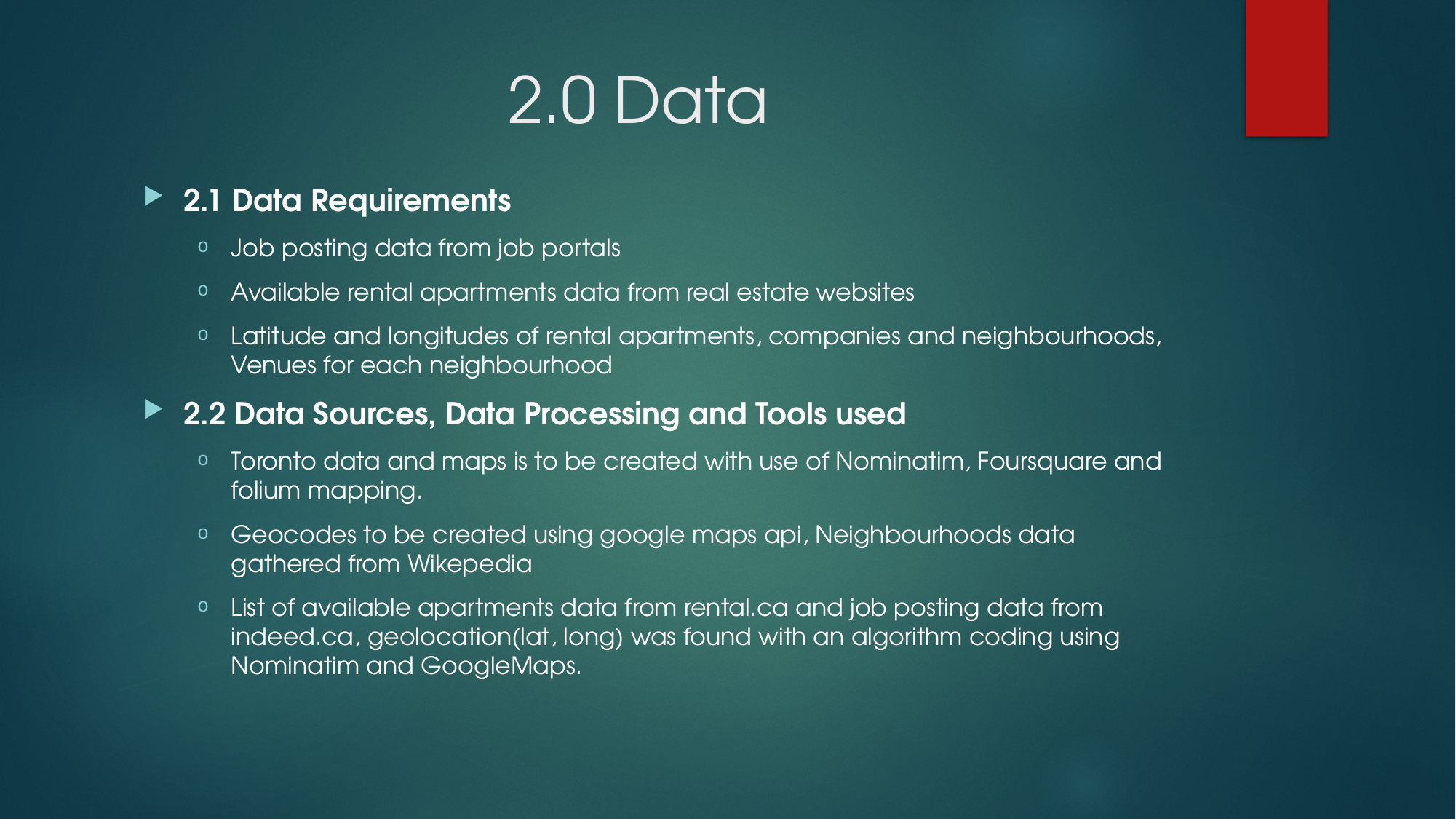

# 2.0 Data
2.1 Data Requirements
Job posting data from job portals
Available rental apartments data from real estate websites
Latitude and longitudes of rental apartments, companies and neighbourhoods, Venues for each neighbourhood
2.2 Data Sources, Data Processing and Tools used
Toronto data and maps is to be created with use of Nominatim, Foursquare and folium mapping.
Geocodes to be created using google maps api, Neighbourhoods data gathered from Wikepedia
List of available apartments data from rental.ca and job posting data from indeed.ca, geolocation(lat, long) was found with an algorithm coding using Nominatim and GoogleMaps.